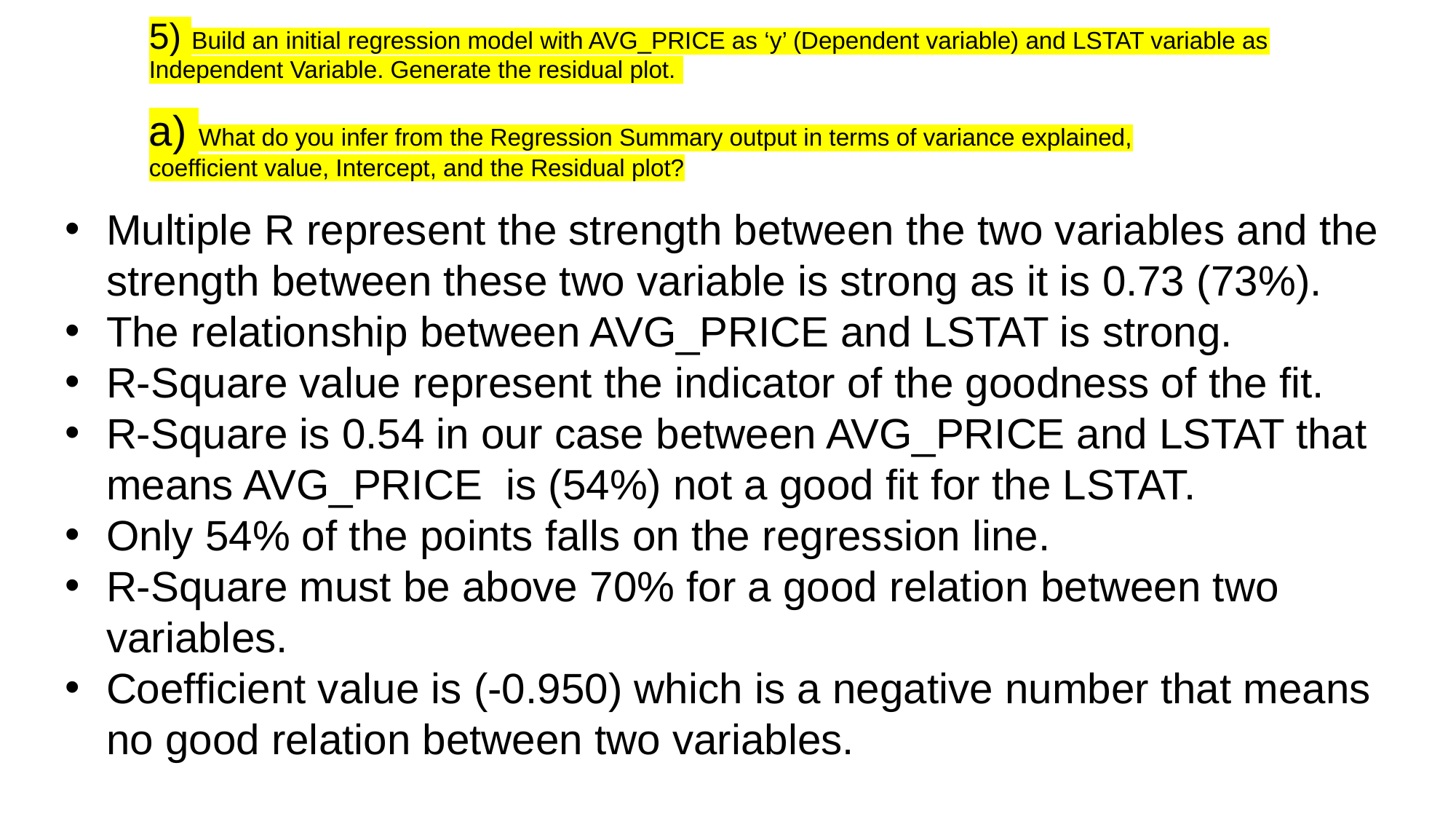

# 5) Build an initial regression model with AVG_PRICE as ‘y’ (Dependent variable) and LSTAT variable as Independent Variable. Generate the residual plot. a) What do you infer from the Regression Summary output in terms of variance explained, coefficient value, Intercept, and the Residual plot?
Multiple R represent the strength between the two variables and the strength between these two variable is strong as it is 0.73 (73%).
The relationship between AVG_PRICE and LSTAT is strong.
R-Square value represent the indicator of the goodness of the fit.
R-Square is 0.54 in our case between AVG_PRICE and LSTAT that means AVG_PRICE  is (54%) not a good fit for the LSTAT.
Only 54% of the points falls on the regression line.
R-Square must be above 70% for a good relation between two variables.
Coefficient value is (-0.950) which is a negative number that means no good relation between two variables.